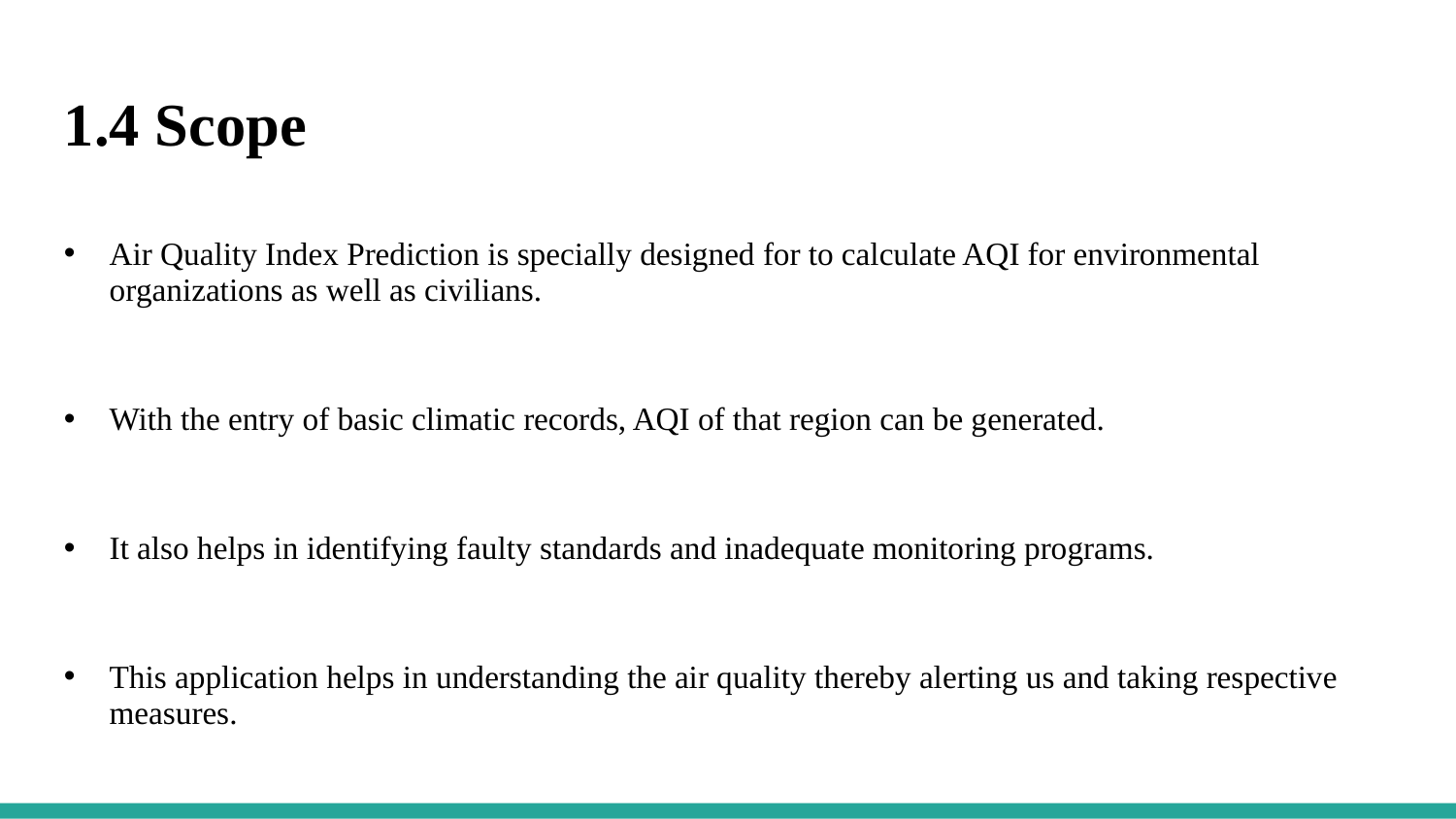

1.4 Scope
Air Quality Index Prediction is specially designed for to calculate AQI for environmental organizations as well as civilians.

With the entry of basic climatic records, AQI of that region can be generated.

It also helps in identifying faulty standards and inadequate monitoring programs.

This application helps in understanding the air quality thereby alerting us and taking respective measures.